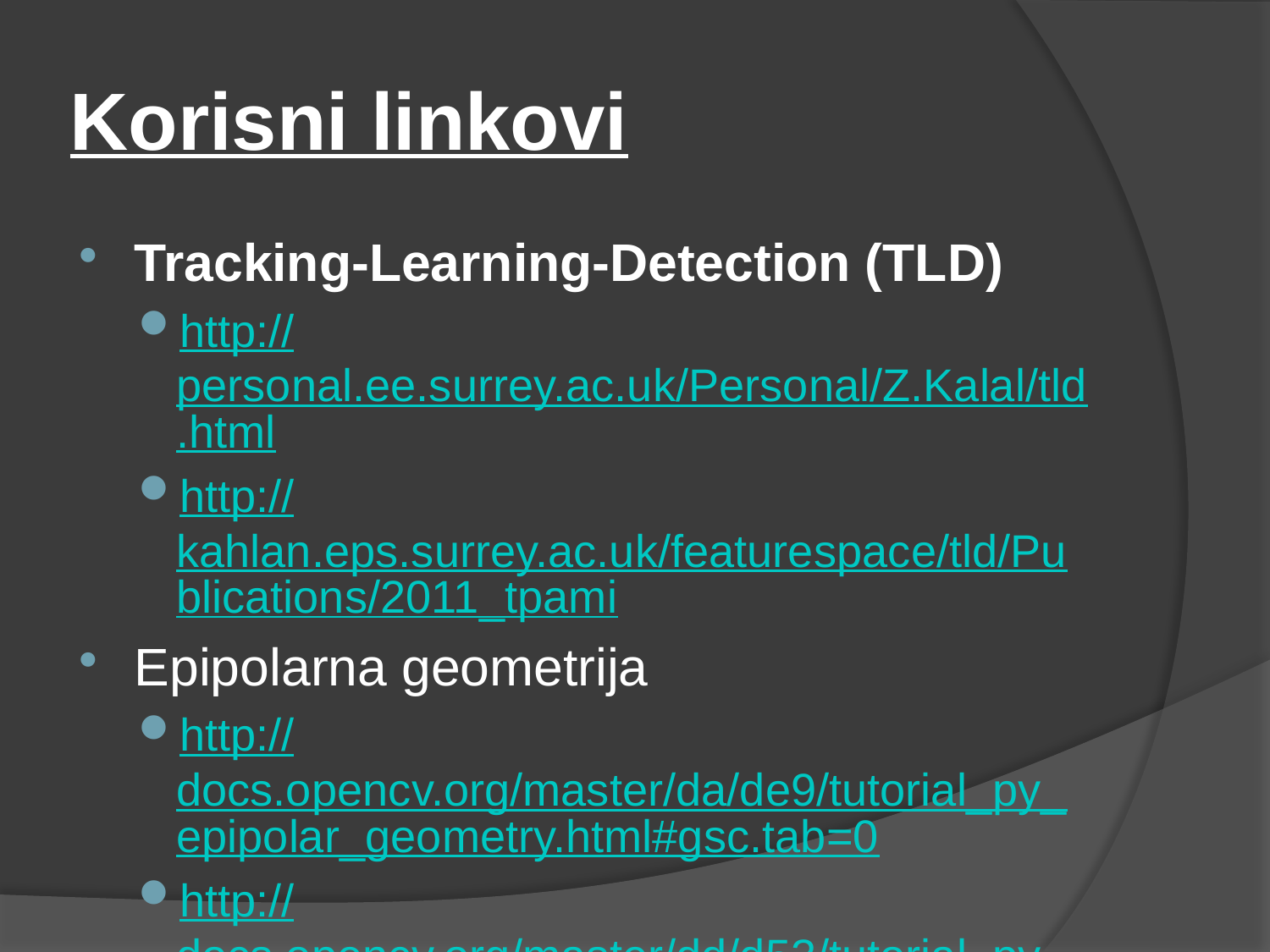

# Korisni linkovi
Tracking-Learning-Detection (TLD)
http://personal.ee.surrey.ac.uk/Personal/Z.Kalal/tld.html
http://kahlan.eps.surrey.ac.uk/featurespace/tld/Publications/2011_tpami
Epipolarna geometrija
http://docs.opencv.org/master/da/de9/tutorial_py_epipolar_geometry.html#gsc.tab=0
http://docs.opencv.org/master/dd/d53/tutorial_py_depthmap.html#gsc.tab=0